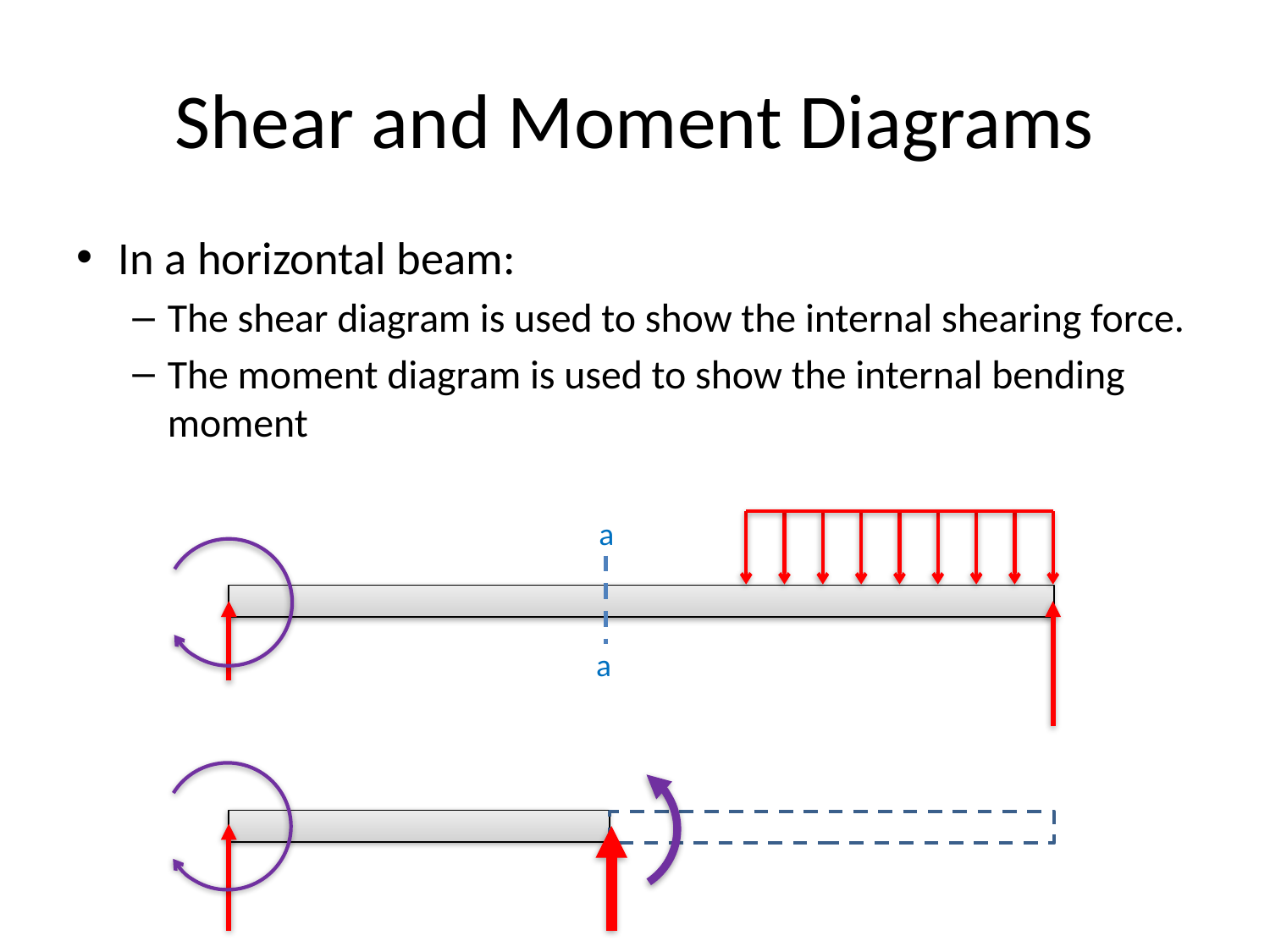

# Shear and Moment Diagrams
In a horizontal beam:
The shear diagram is used to show the internal shearing force.
The moment diagram is used to show the internal bending moment
a

a